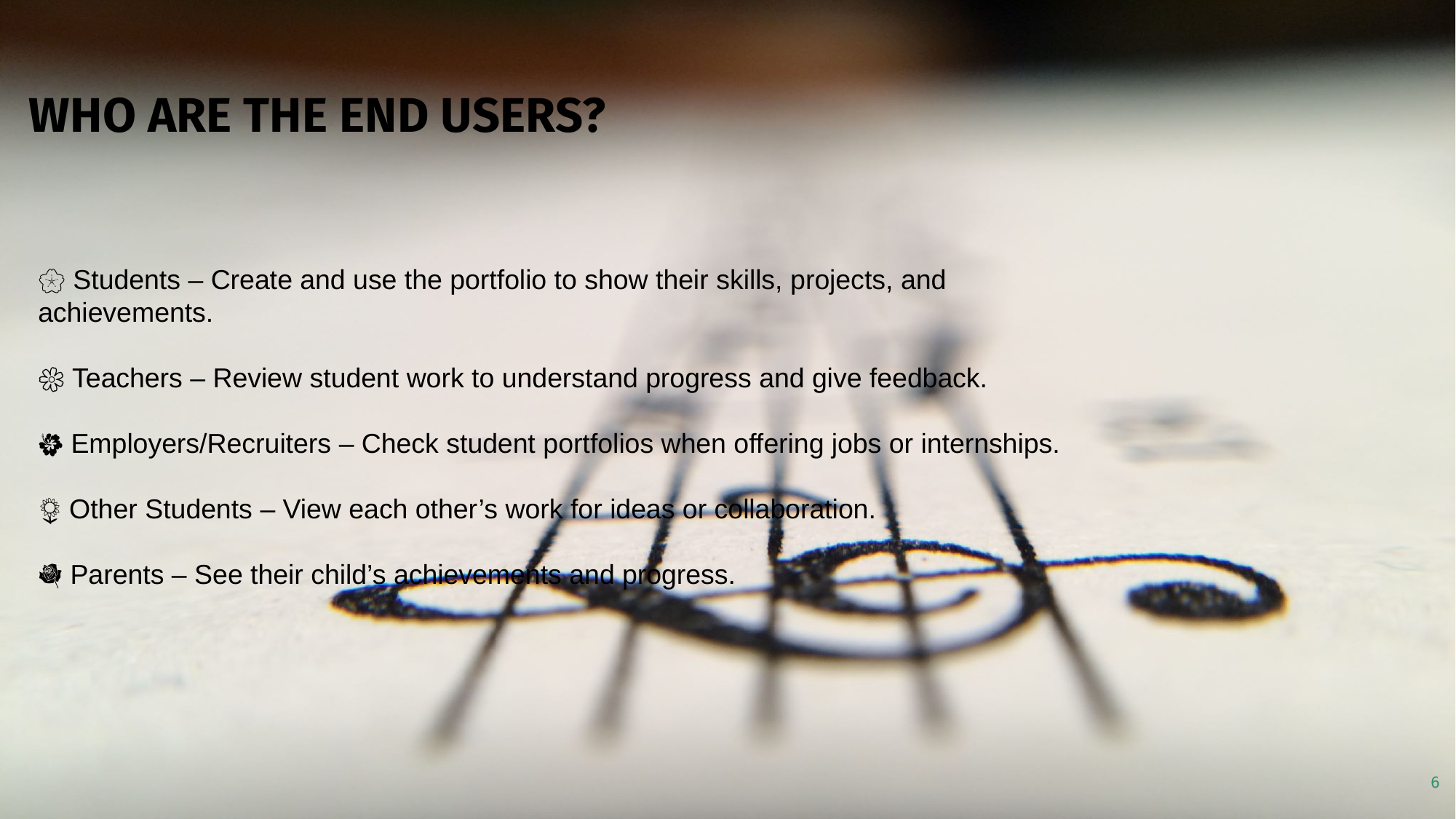

# WHO ARE THE END USERS?
🌸 Students – Create and use the portfolio to show their skills, projects, and achievements.

🌼 Teachers – Review student work to understand progress and give feedback.

🌺 Employers/Recruiters – Check student portfolios when offering jobs or internships.

🌻 Other Students – View each other’s work for ideas or collaboration.

🌹 Parents – See their child’s achievements and progress.
6